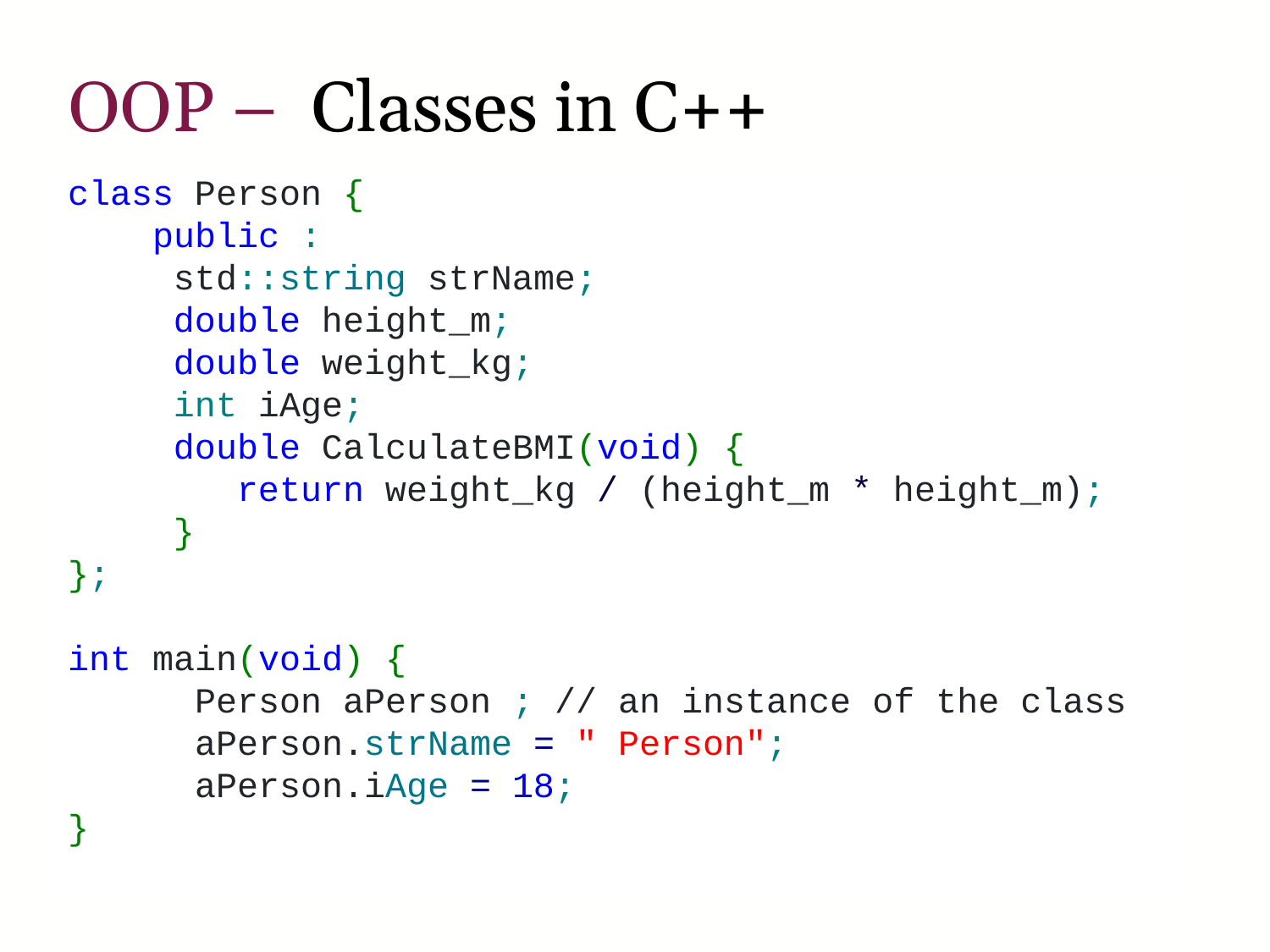

# OOP –  Classes in C++
Simple Class Example:
class Person {
    public :
     std::string strName;
     double height_m;
     double weight_kg;
     int iAge;
     double CalculateBMI(void) {
        return weight_kg / (height_m * height_m);
     }
};

int main(void) {
      Person aPerson ; // an instance of the class
      aPerson.strName = " Person";
      aPerson.iAge = 18;
}